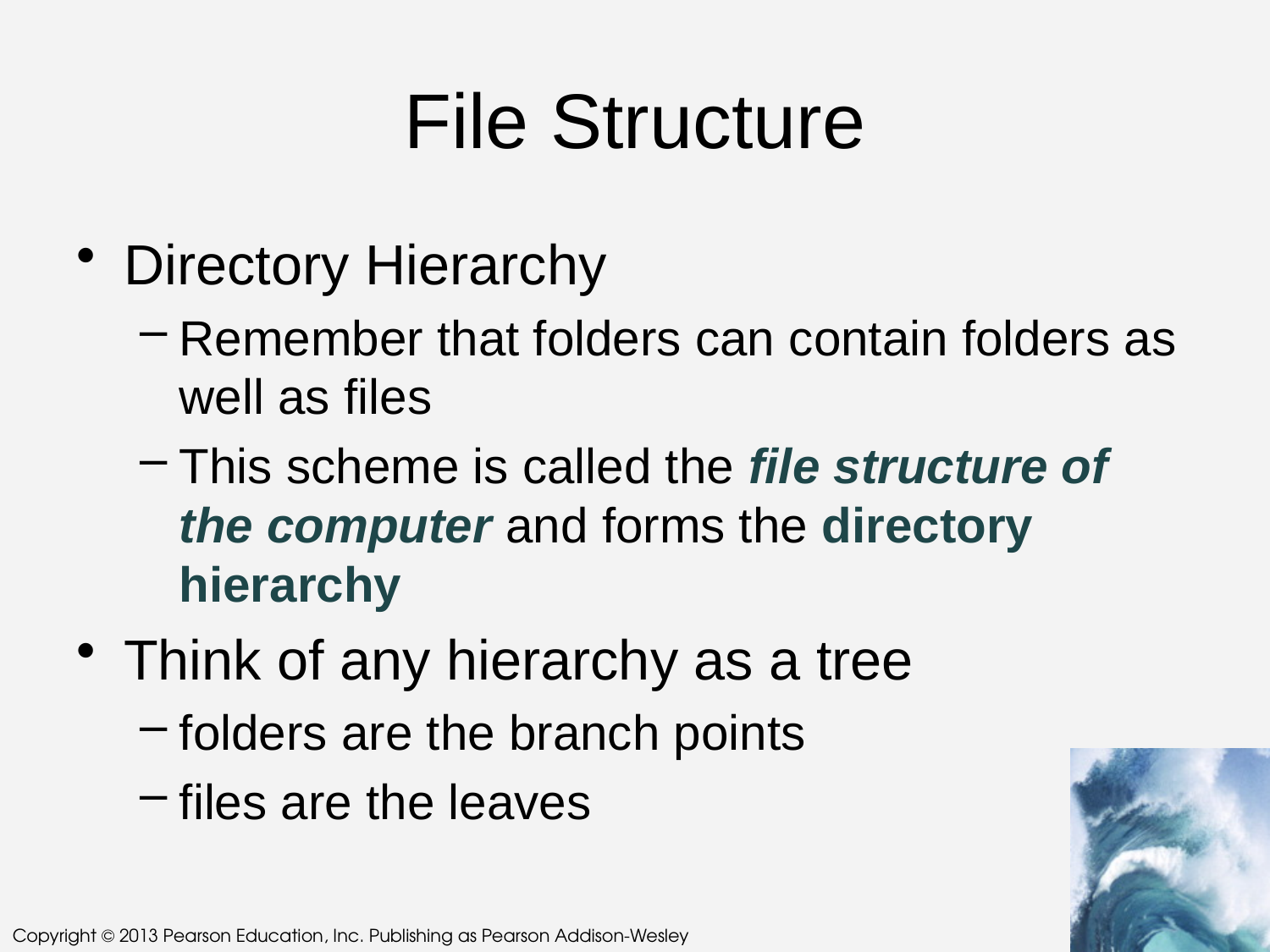

# File Structure
Directory Hierarchy
Remember that folders can contain folders as well as files
This scheme is called the file structure of the computer and forms the directory hierarchy
Think of any hierarchy as a tree
folders are the branch points
files are the leaves